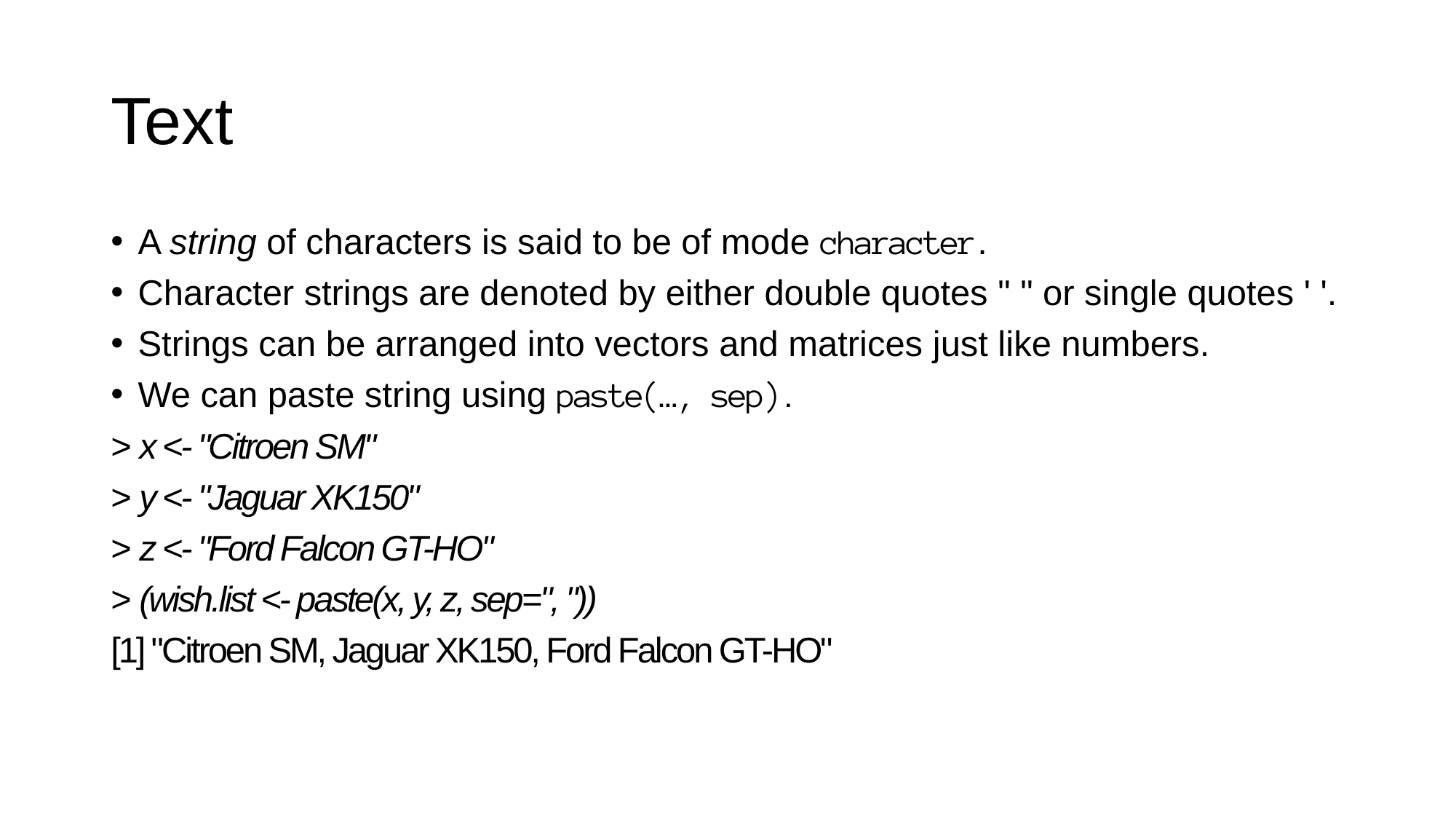

# Text
A string of characters is said to be of mode character.
Character strings are denoted by either double quotes " " or single quotes ' '.
Strings can be arranged into vectors and matrices just like numbers.
We can paste string using paste(…, sep).
> x <- "Citroen SM"
> y <- "Jaguar XK150"
> z <- "Ford Falcon GT-HO"
> (wish.list <- paste(x, y, z, sep=", "))
[1] "Citroen SM, Jaguar XK150, Ford Falcon GT-HO"